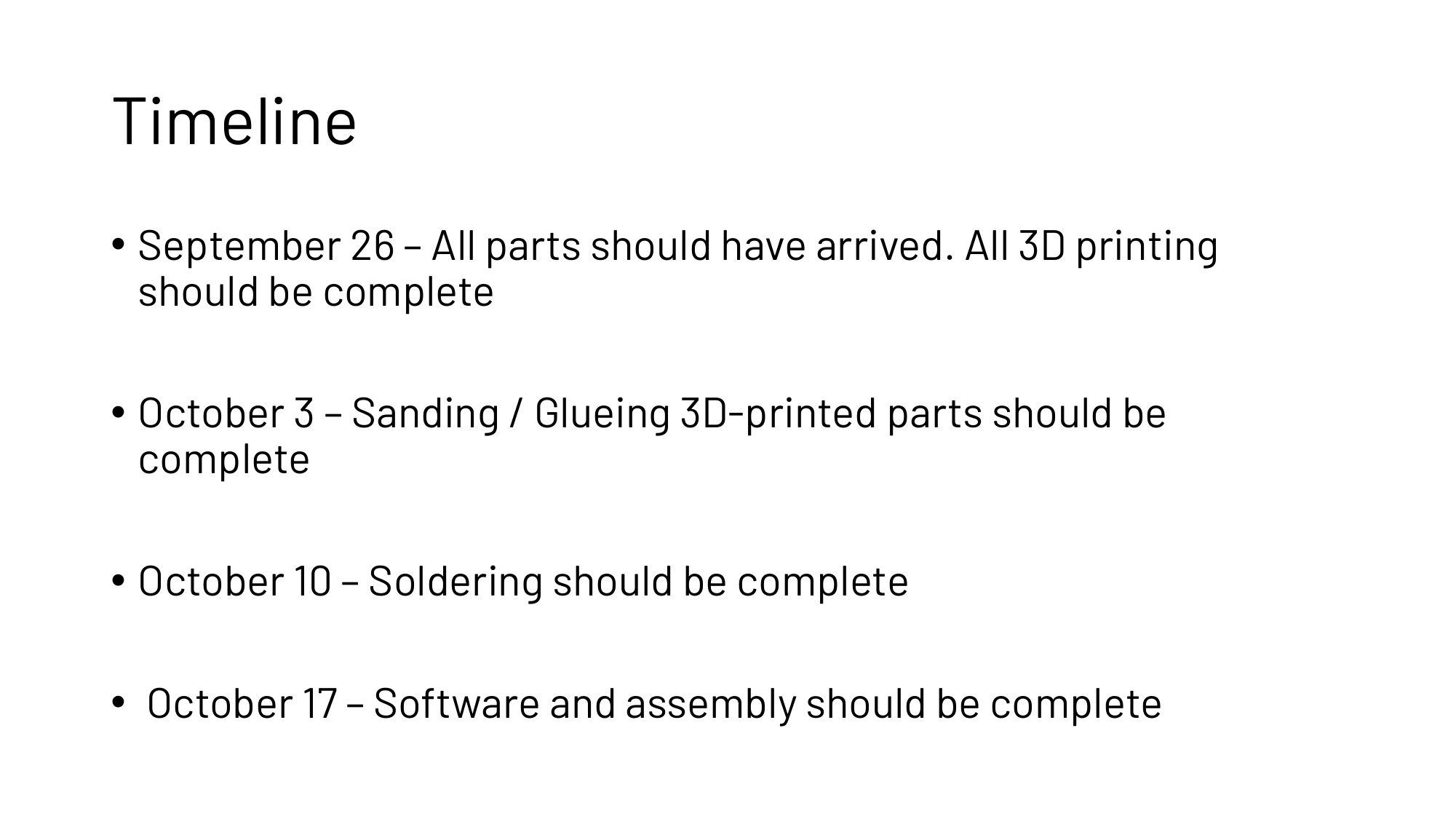

# Timeline
September 26 – All parts should have arrived. All 3D printing should be complete

October 3 – Sanding / Glueing 3D-printed parts should be complete

October 10 – Soldering should be complete

 October 17 – Software and assembly should be complete